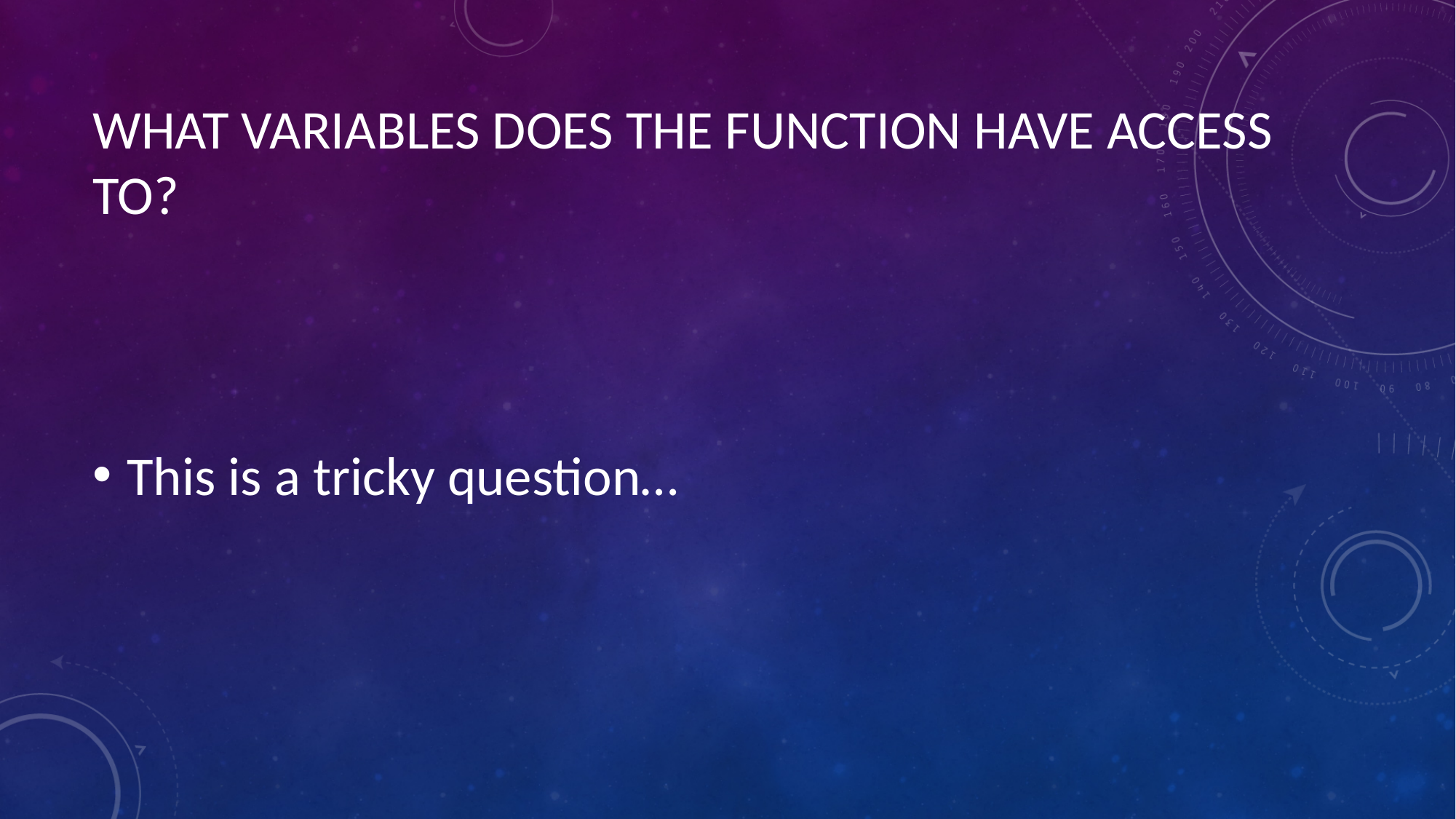

# WHAT VARIABLES DOES THE FUNCTION HAVE ACCESS TO?
This is a tricky question…